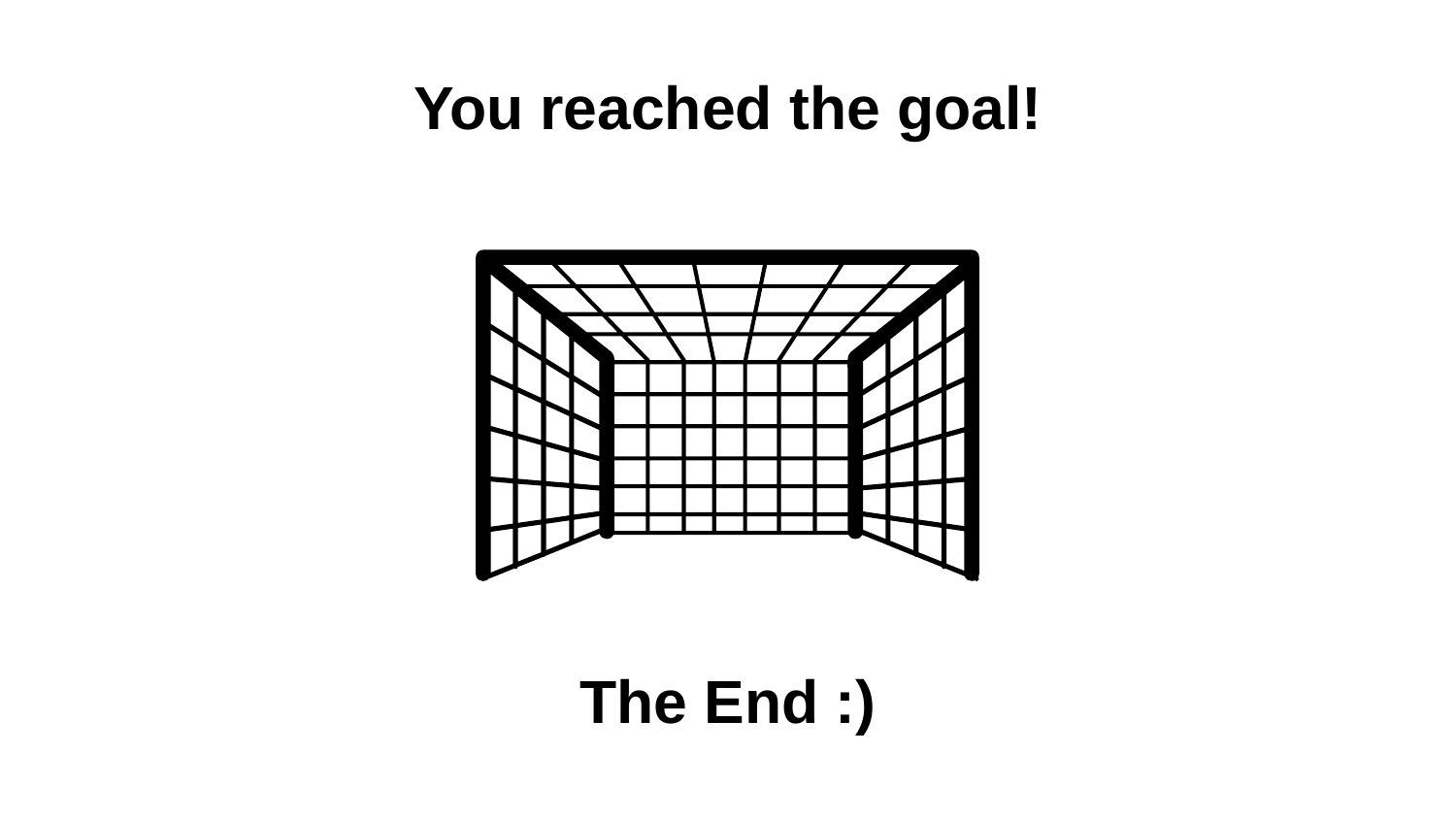

# You reached the goal!

The End :)